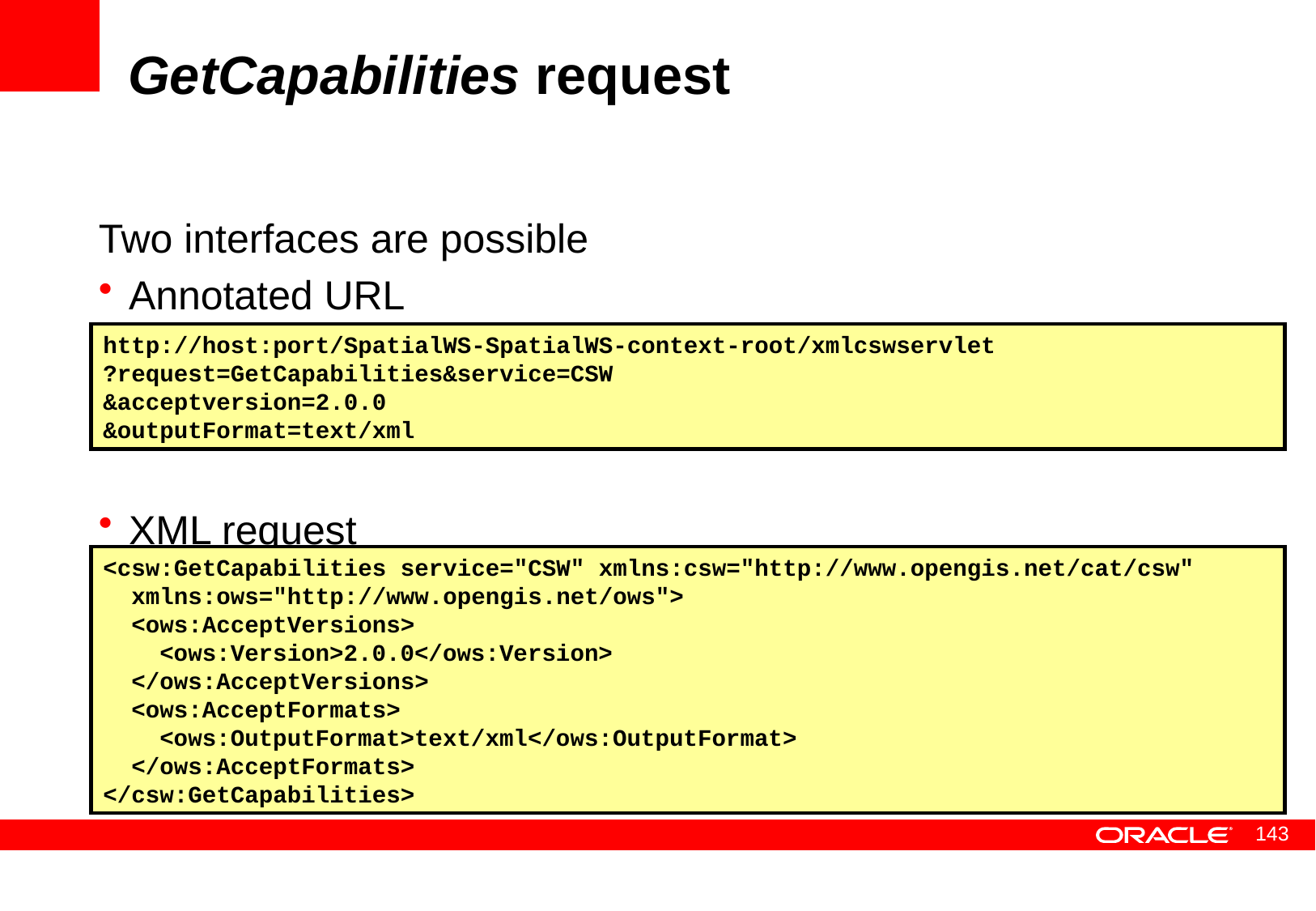

# GetCapabilities request
Two interfaces are possible
Annotated URL

XML request
http://host:port/SpatialWS-SpatialWS-context-root/xmlcswservlet
?request=GetCapabilities&service=CSW
&acceptversion=2.0.0
&outputFormat=text/xml
<csw:GetCapabilities service="CSW" xmlns:csw="http://www.opengis.net/cat/csw"
  xmlns:ows="http://www.opengis.net/ows">
  <ows:AcceptVersions>
    <ows:Version>2.0.0</ows:Version>
  </ows:AcceptVersions>
  <ows:AcceptFormats>
    <ows:OutputFormat>text/xml</ows:OutputFormat>
  </ows:AcceptFormats>
</csw:GetCapabilities>